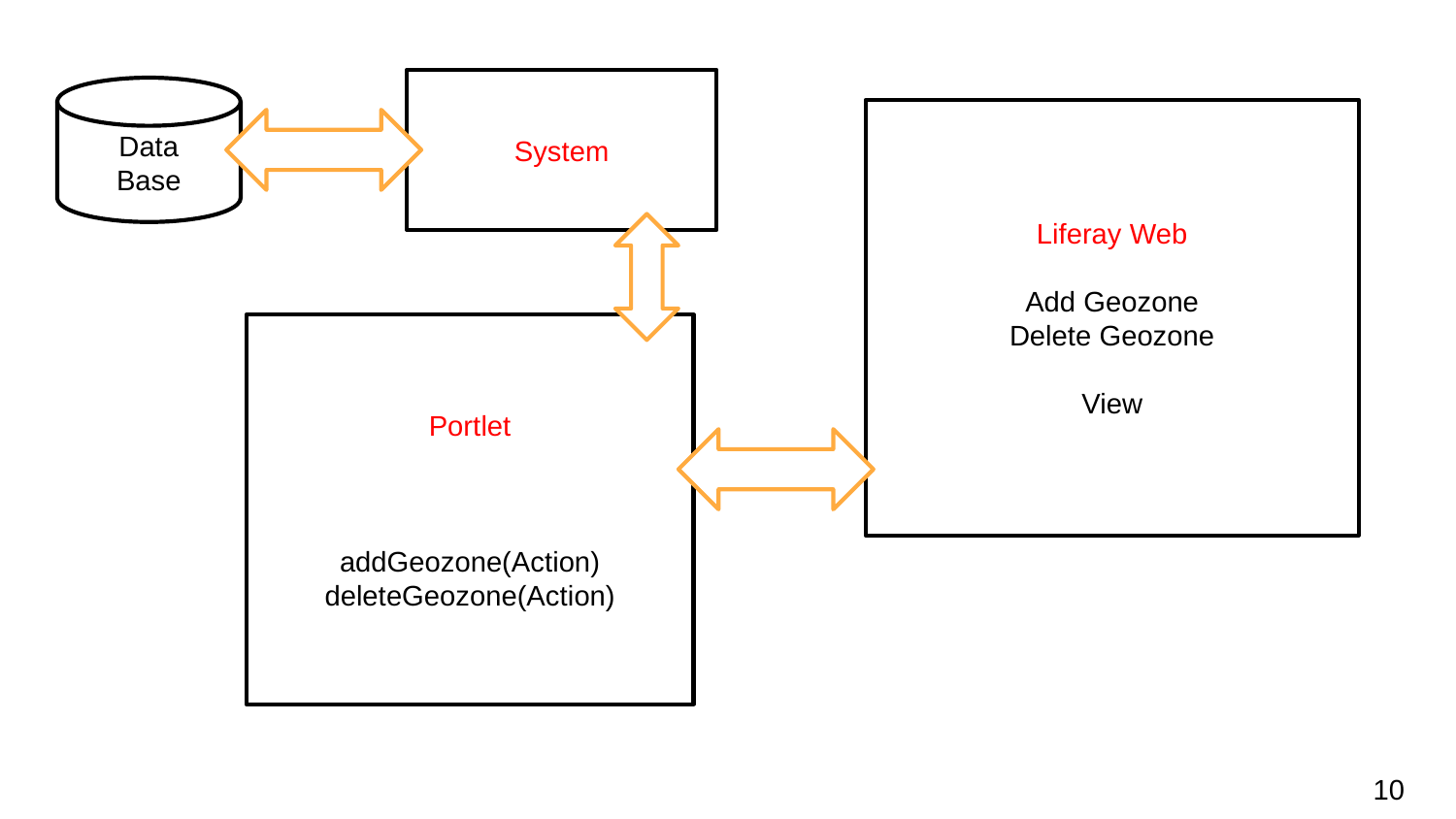

System
Data
Base
Liferay Web

Add Geozone
Delete Geozone

View

Portlet

addGeozone(Action)
deleteGeozone(Action)

10